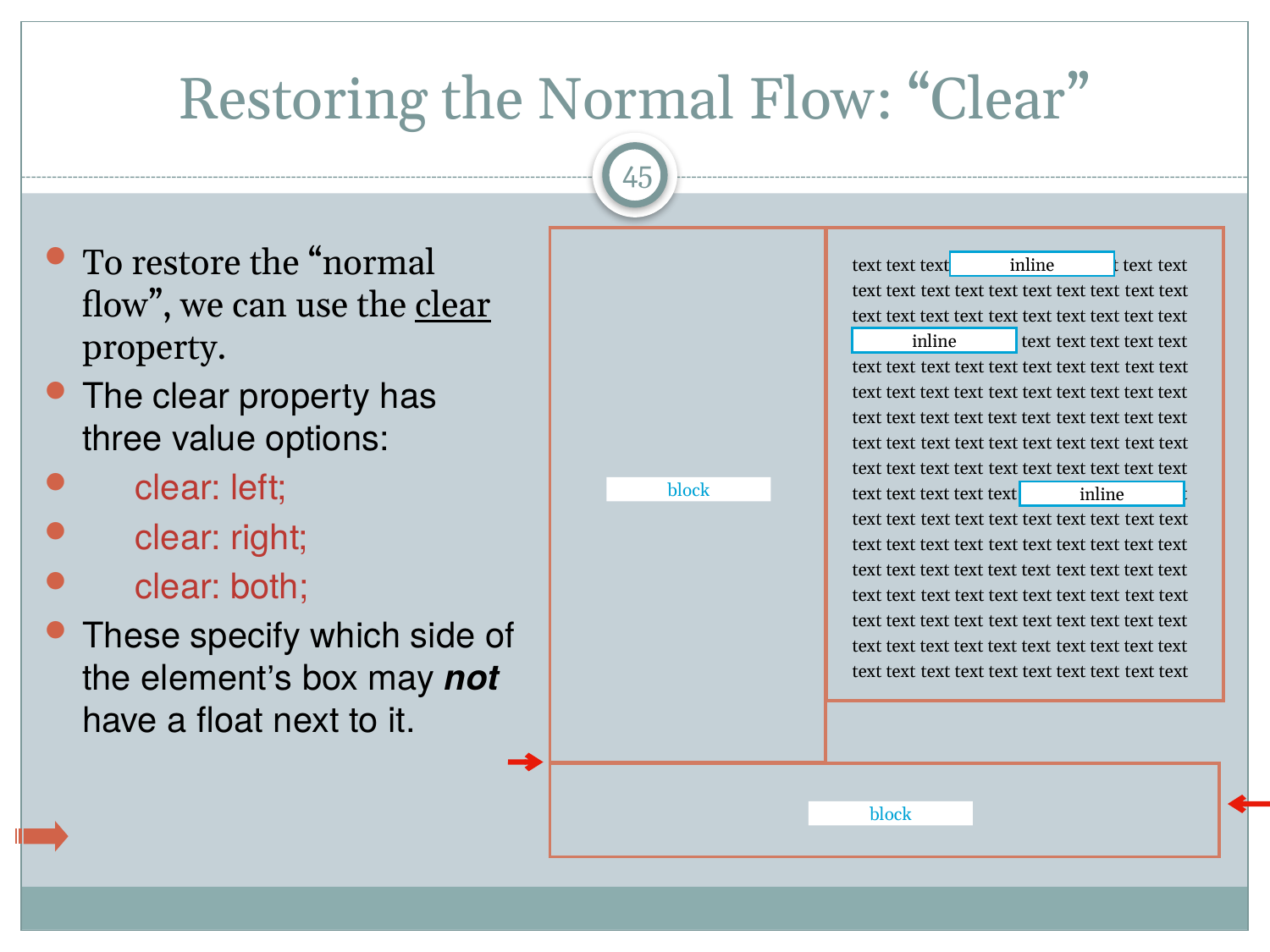

# Restoring the Normal Flow: “Clear”
45

To restore the “normal flow”, we can use the clear property.
The clear property has three value options:
	clear: left;
	clear: right;
	clear: both;
These specify which side of the element’s box may not have a float next to it.
text text text text text text text text text text text text text text text text text text text text text text text text text text text text text text text text text text text text text text text text text text text text text text text text text text text text text text text text text text text text text text text text text text text text text text text text text text text text text text text text text text text text text text text text text text text text text text text text text text text text text text text text text text text text text text text text text text text text text text text text text text text text text text text text text text text text text text text text text text text text text text text text text text text text text text text text text text text text text text text text text text text text text text text text text text
inline
inline
block
inline

block